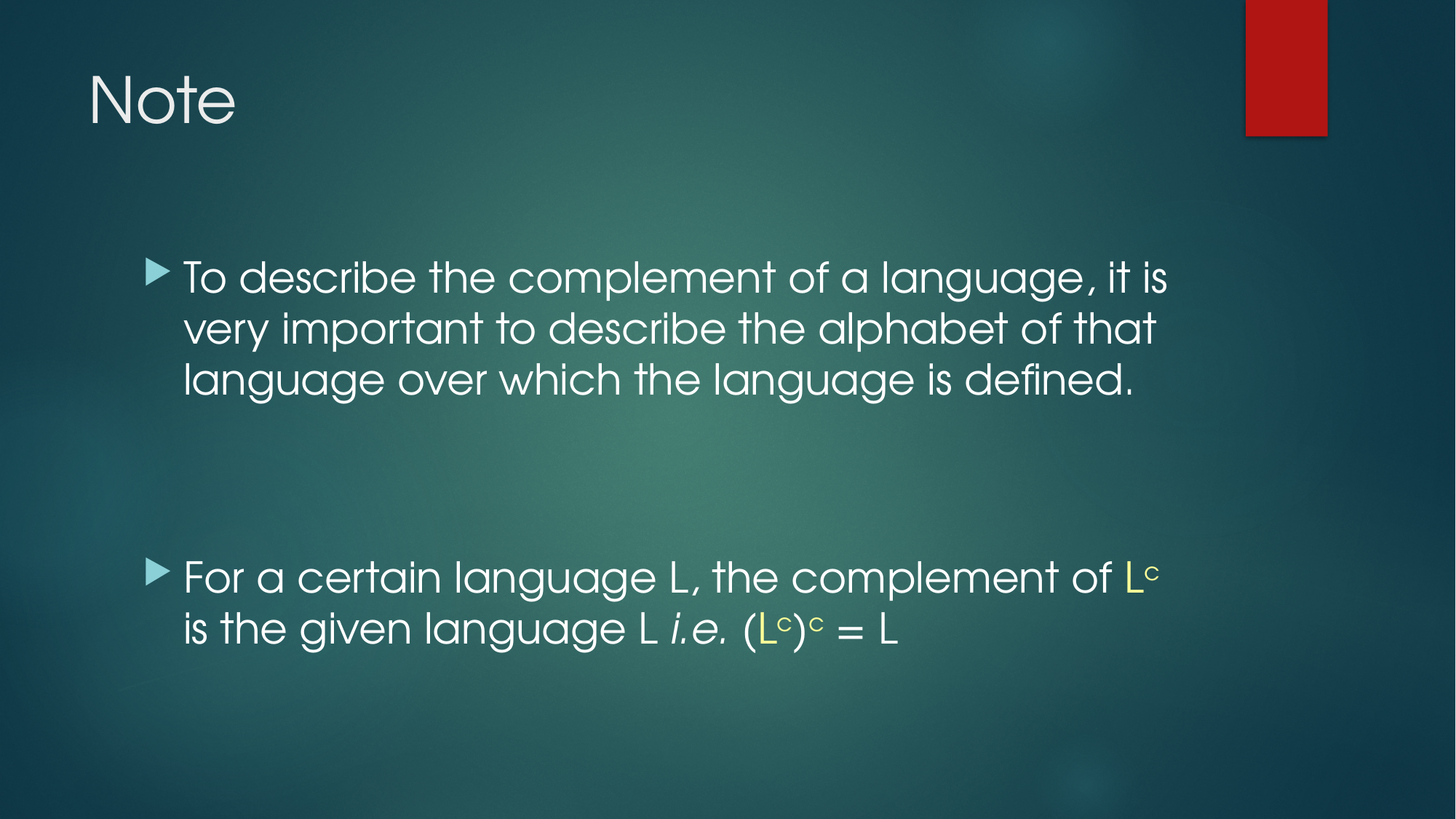

# Note
To describe the complement of a language, it is very important to describe the alphabet of that language over which the language is defined.

For a certain language L, the complement of Lc is the given language L i.e. (Lc)c = L